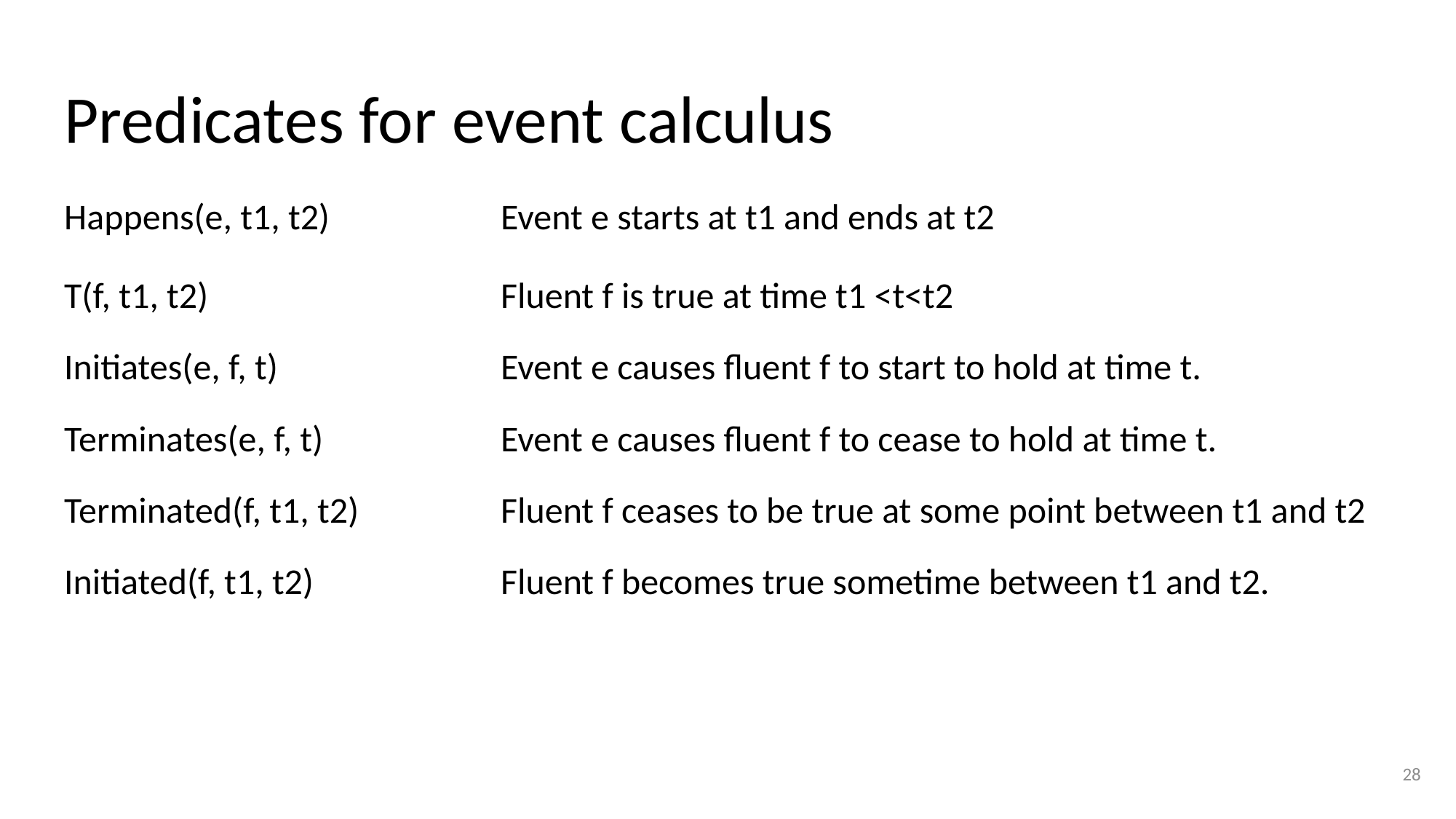

# Predicates for event calculus
Happens(e, t1, t2)		Event e starts at t1 and ends at t2

T(f, t1, t2)			Fluent f is true at time t1 <t<t2
Initiates(e, f, t)			Event e causes fluent f to start to hold at time t.
Terminates(e, f, t)		Event e causes fluent f to cease to hold at time t.
Terminated(f, t1, t2)		Fluent f ceases to be true at some point between t1 and t2
Initiated(f, t1, t2)		Fluent f becomes true sometime between t1 and t2.
28